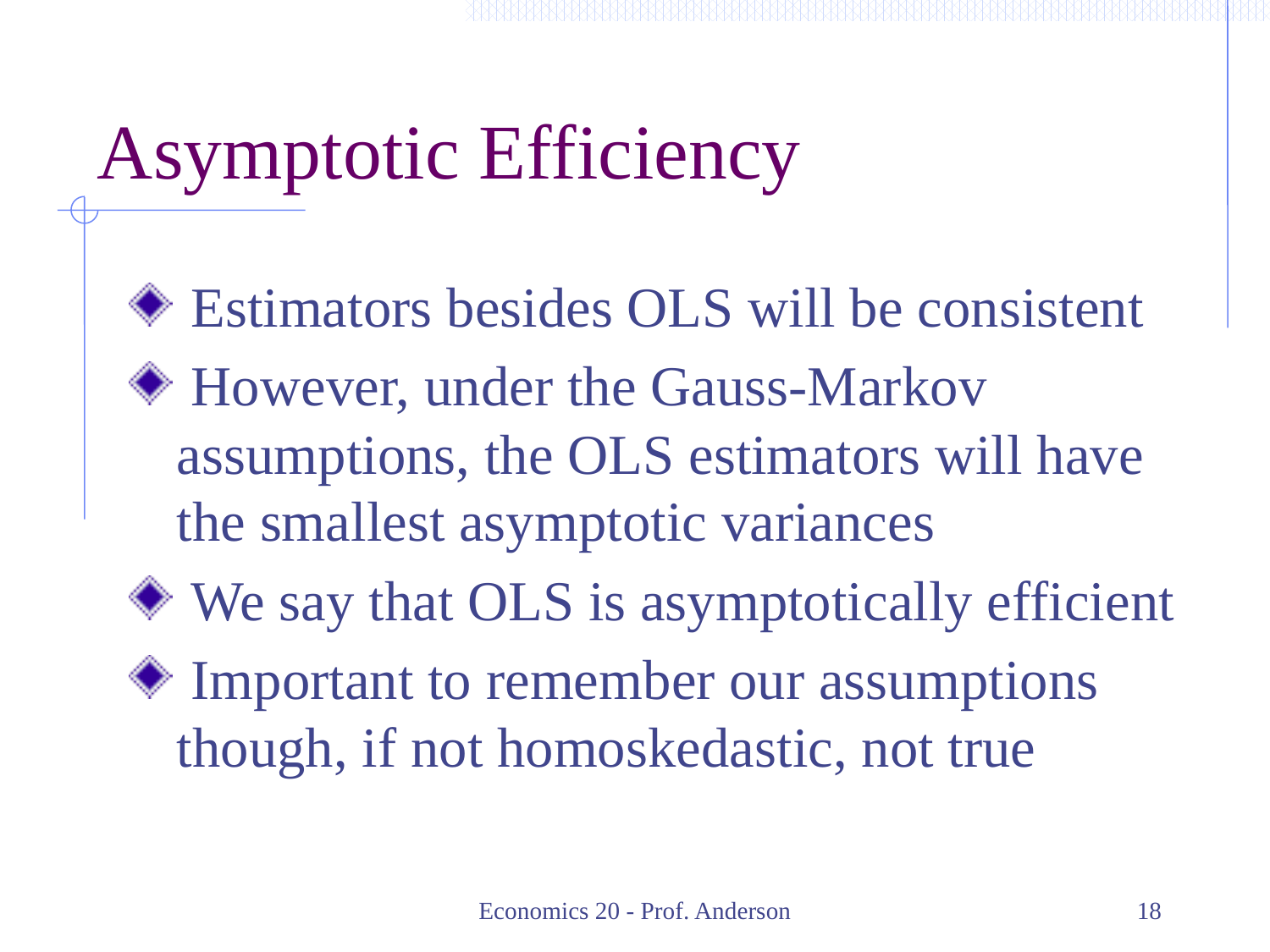

# Asymptotic Efficiency
 Estimators besides OLS will be consistent
 However, under the Gauss-Markov assumptions, the OLS estimators will have the smallest asymptotic variances
 We say that OLS is asymptotically efficient
 Important to remember our assumptions though, if not homoskedastic, not true
Economics 20 - Prof. Anderson
18